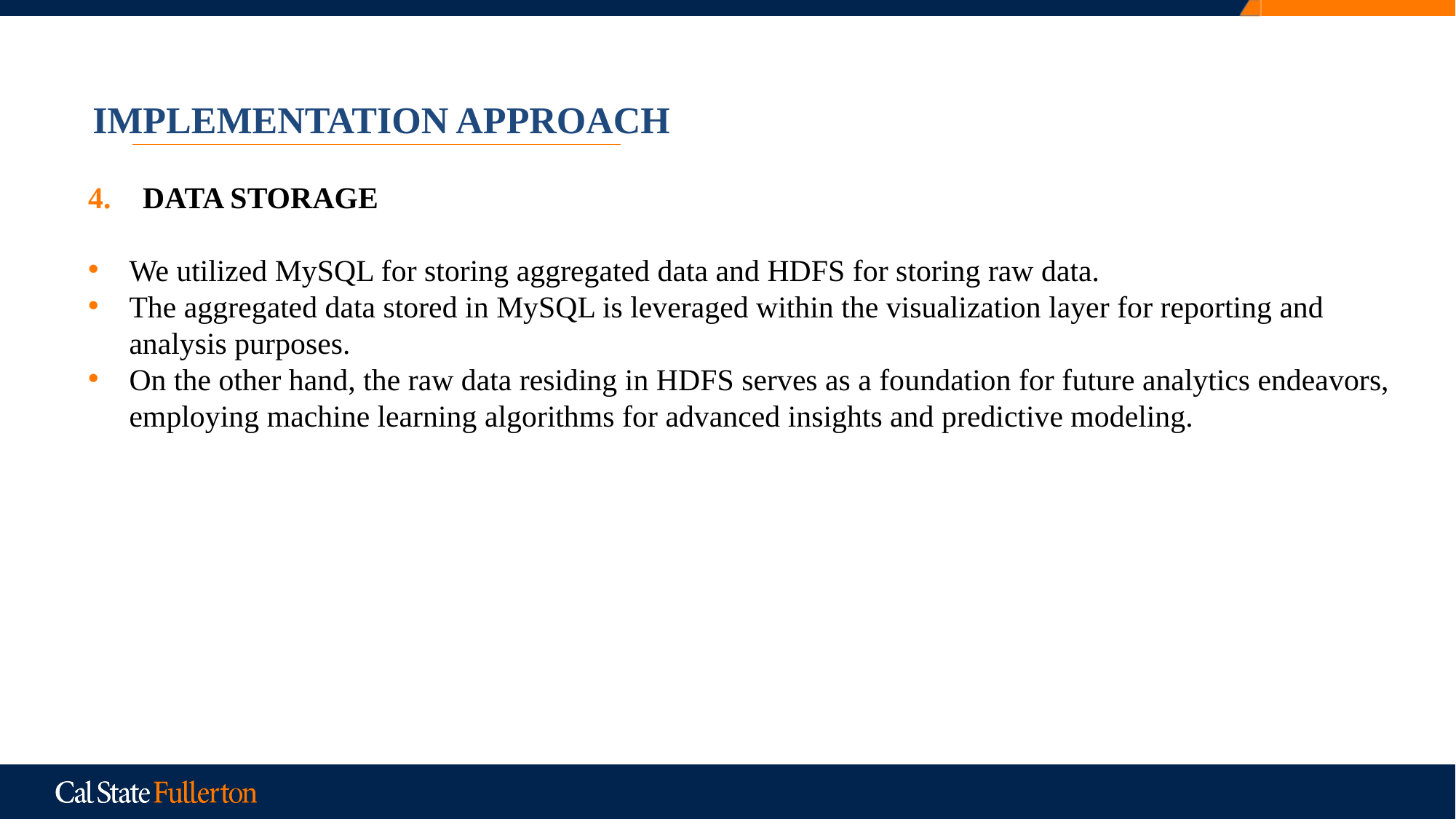

IMPLEMENTATION APPROACH
DATA STORAGE

We utilized MySQL for storing aggregated data and HDFS for storing raw data.
The aggregated data stored in MySQL is leveraged within the visualization layer for reporting and analysis purposes.
On the other hand, the raw data residing in HDFS serves as a foundation for future analytics endeavors, employing machine learning algorithms for advanced insights and predictive modeling.